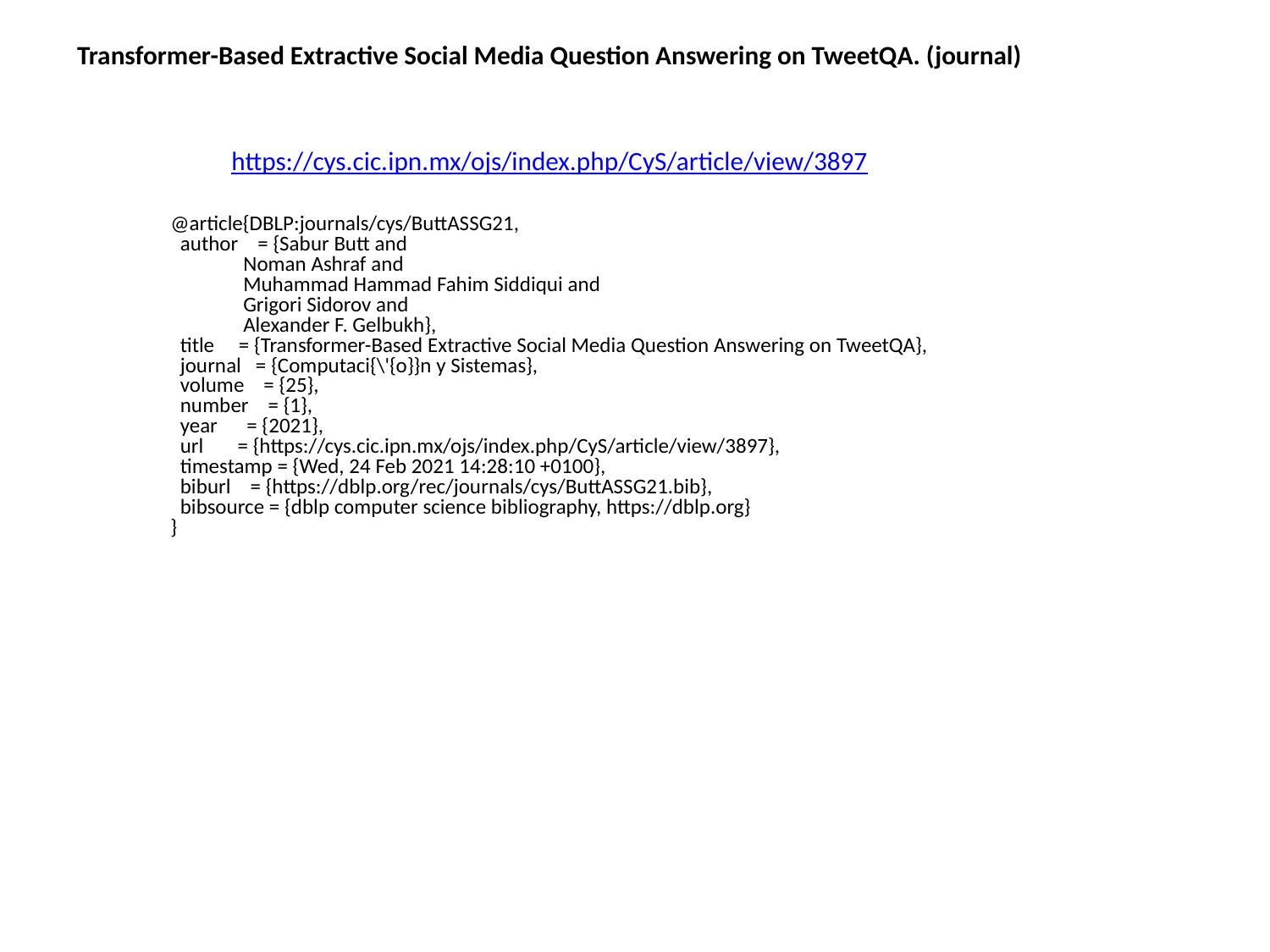

Transformer-Based Extractive Social Media Question Answering on TweetQA. (journal)

https://cys.cic.ipn.mx/ojs/index.php/CyS/article/view/3897

@article{DBLP:journals/cys/ButtASSG21,
  author    = {Sabur Butt and
               Noman Ashraf and
               Muhammad Hammad Fahim Siddiqui and
               Grigori Sidorov and
               Alexander F. Gelbukh},
  title     = {Transformer-Based Extractive Social Media Question Answering on TweetQA},
  journal   = {Computaci{\'{o}}n y Sistemas},
  volume    = {25},
  number    = {1},
  year      = {2021},
  url       = {https://cys.cic.ipn.mx/ojs/index.php/CyS/article/view/3897},
  timestamp = {Wed, 24 Feb 2021 14:28:10 +0100},
  biburl    = {https://dblp.org/rec/journals/cys/ButtASSG21.bib},
  bibsource = {dblp computer science bibliography, https://dblp.org}
}